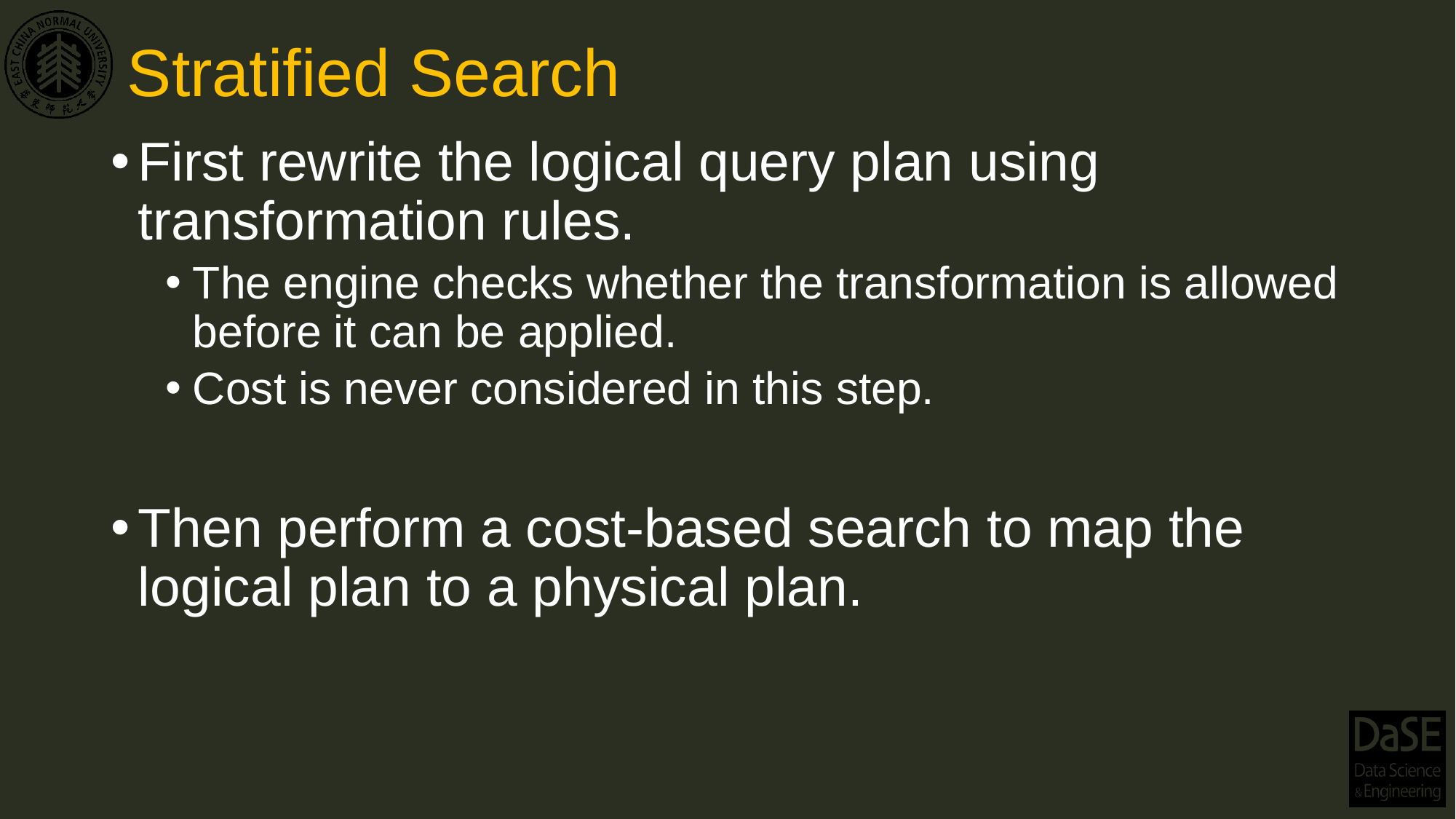

# Stratified Search
First rewrite the logical query plan using transformation rules.
The engine checks whether the transformation is allowed before it can be applied.
Cost is never considered in this step.

Then perform a cost-based search to map the logical plan to a physical plan.